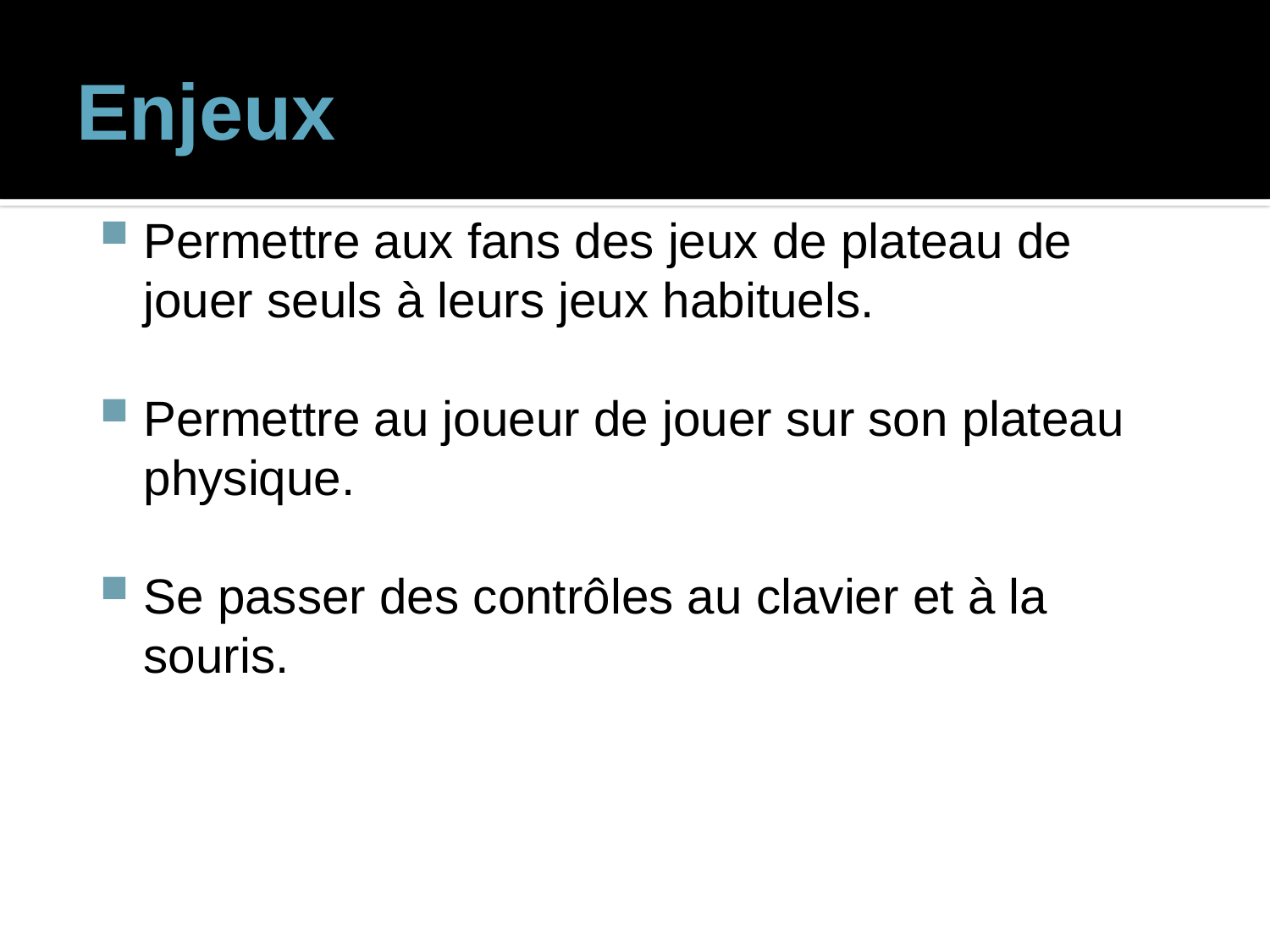

# Enjeux
Permettre aux fans des jeux de plateau de jouer seuls à leurs jeux habituels.

Permettre au joueur de jouer sur son plateau physique.

Se passer des contrôles au clavier et à la souris.